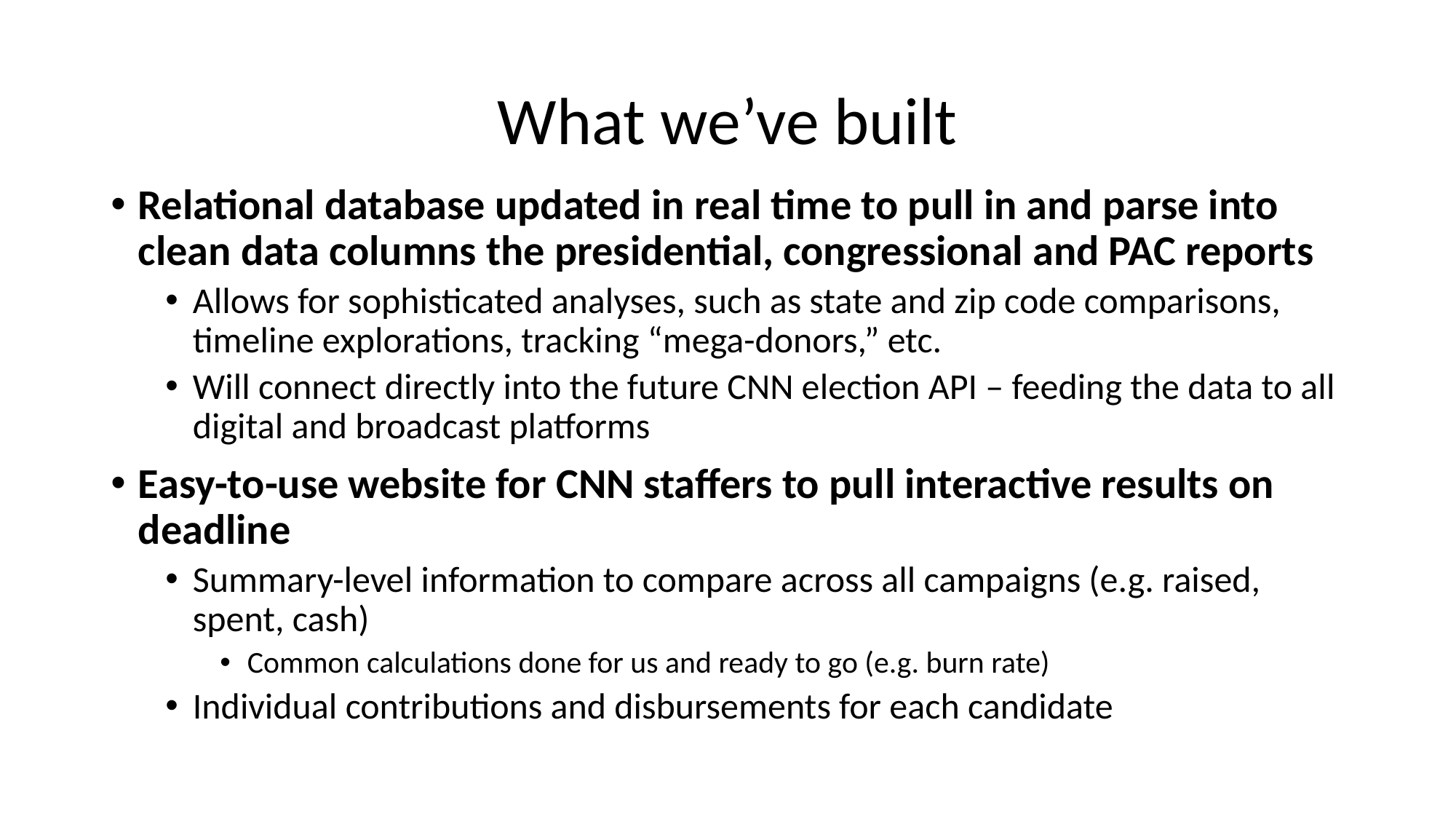

# What we’ve built
Relational database updated in real time to pull in and parse into clean data columns the presidential, congressional and PAC reports
Allows for sophisticated analyses, such as state and zip code comparisons, timeline explorations, tracking “mega-donors,” etc.
Will connect directly into the future CNN election API – feeding the data to all digital and broadcast platforms
Easy-to-use website for CNN staffers to pull interactive results on deadline
Summary-level information to compare across all campaigns (e.g. raised, spent, cash)
Common calculations done for us and ready to go (e.g. burn rate)
Individual contributions and disbursements for each candidate